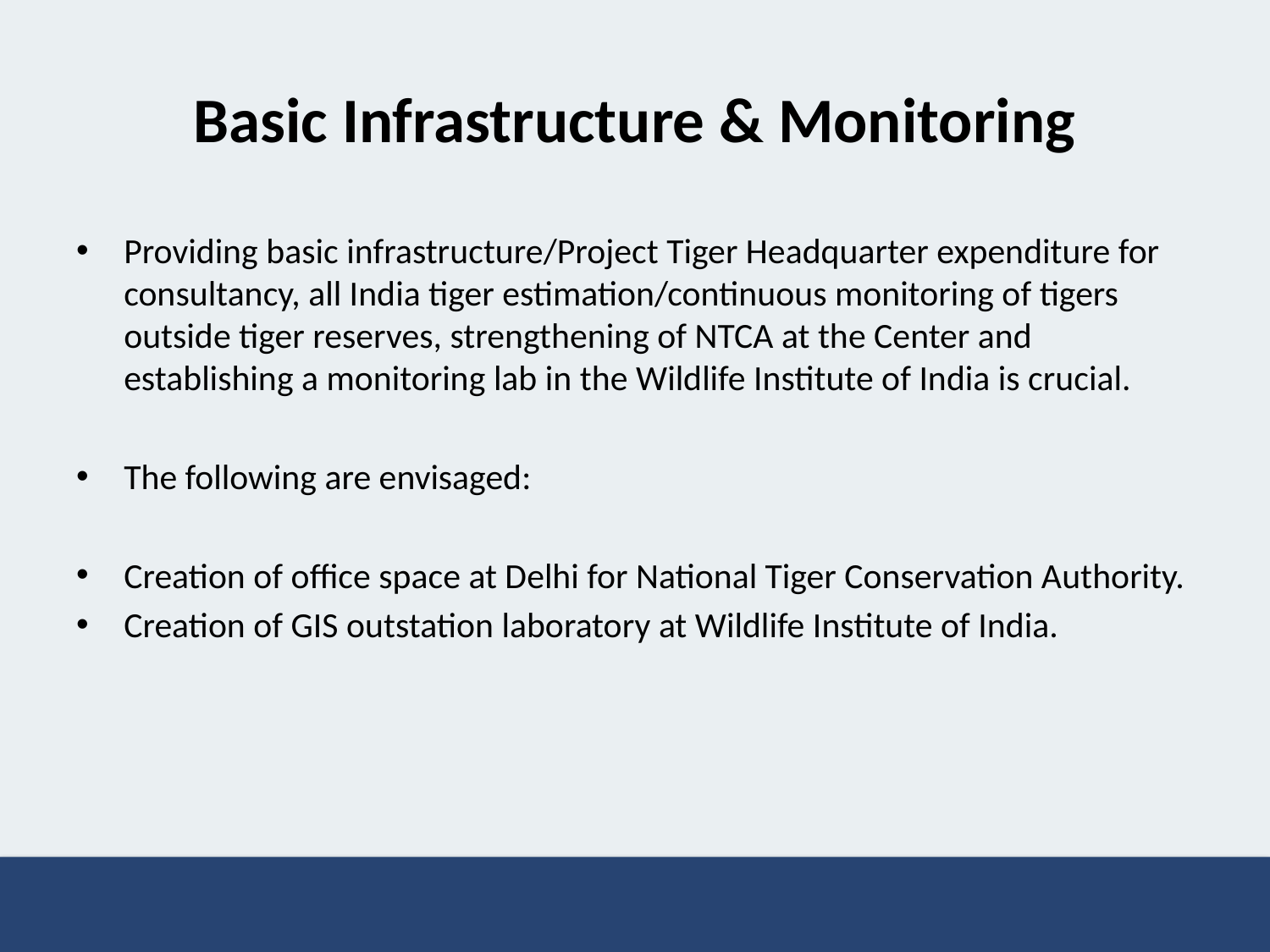

# Basic Infrastructure & Monitoring
Providing basic infrastructure/Project Tiger Headquarter expenditure for consultancy, all India tiger estimation/continuous monitoring of tigers outside tiger reserves, strengthening of NTCA at the Center and establishing a monitoring lab in the Wildlife Institute of India is crucial.

The following are envisaged:

Creation of office space at Delhi for National Tiger Conservation Authority.
Creation of GIS outstation laboratory at Wildlife Institute of India.